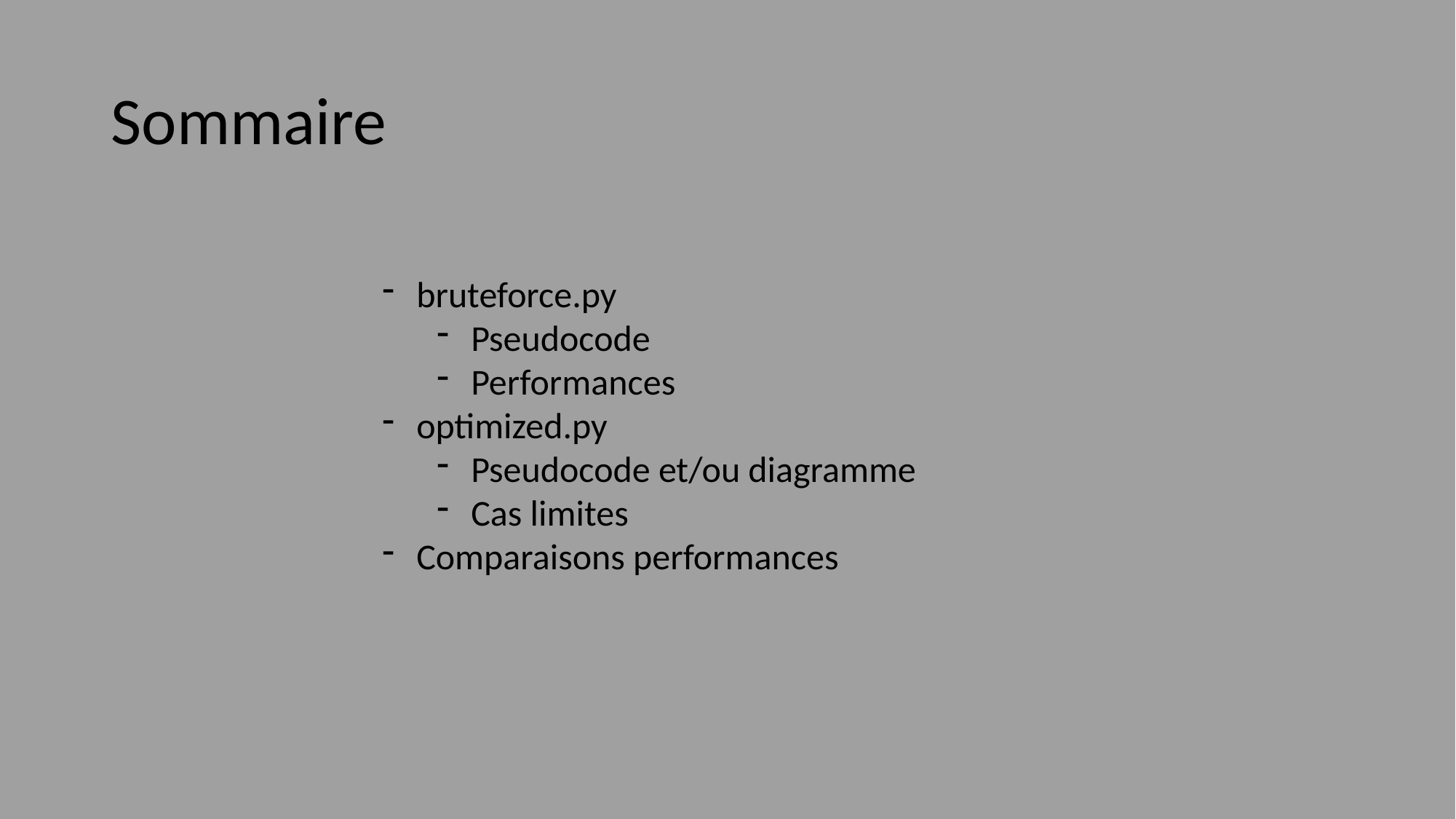

# Sommaire
bruteforce.py
Pseudocode
Performances
optimized.py
Pseudocode et/ou diagramme
Cas limites
Comparaisons performances